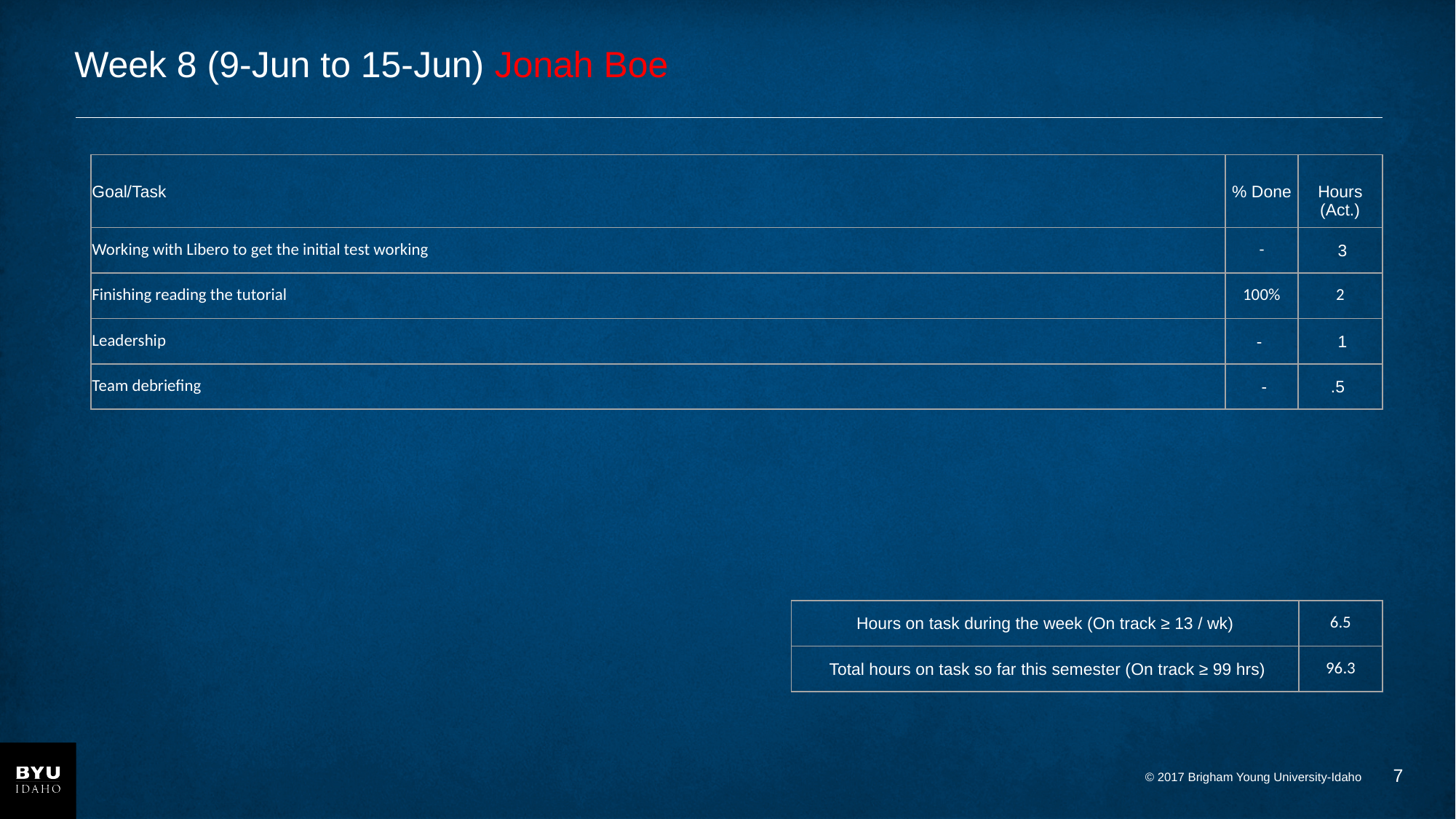

# Week 8 (9-Jun to 15-Jun) Jonah Boe
| Goal/Task | % Done | Hours (Act.) |
| --- | --- | --- |
| Working with Libero to get the initial test working | - | 3 |
| Finishing reading the tutorial | 100% | 2 |
| Leadership | - | 1 |
| Team debriefing | - | .5 |
| Hours on task during the week (On track ≥ 13 / wk) | 6.5 |
| --- | --- |
| Total hours on task so far this semester (On track ≥ 99 hrs) | 96.3 |